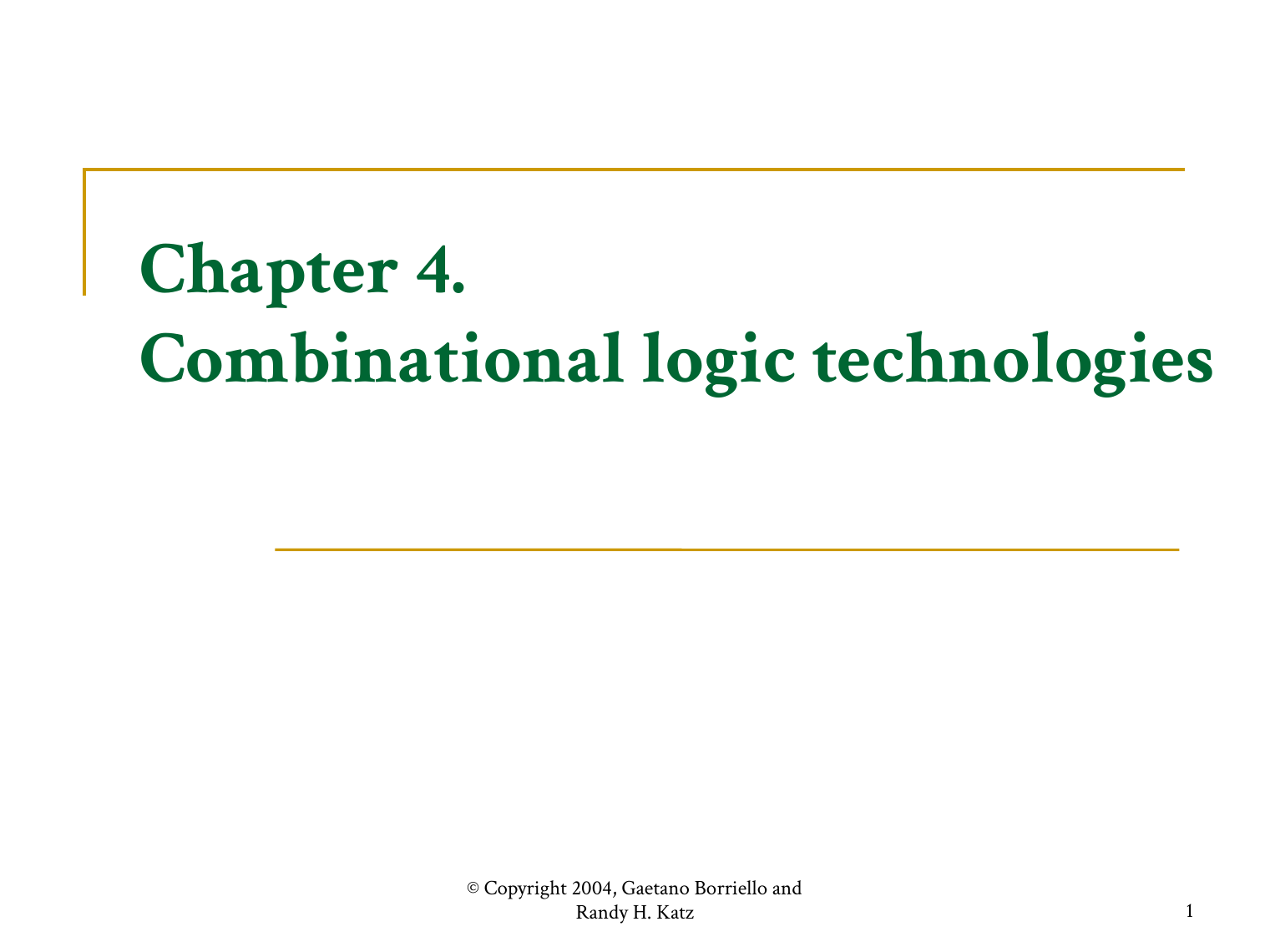

# Chapter 4. Combinational logic technologies
© Copyright 2004, Gaetano Borriello and Randy H. Katz
1